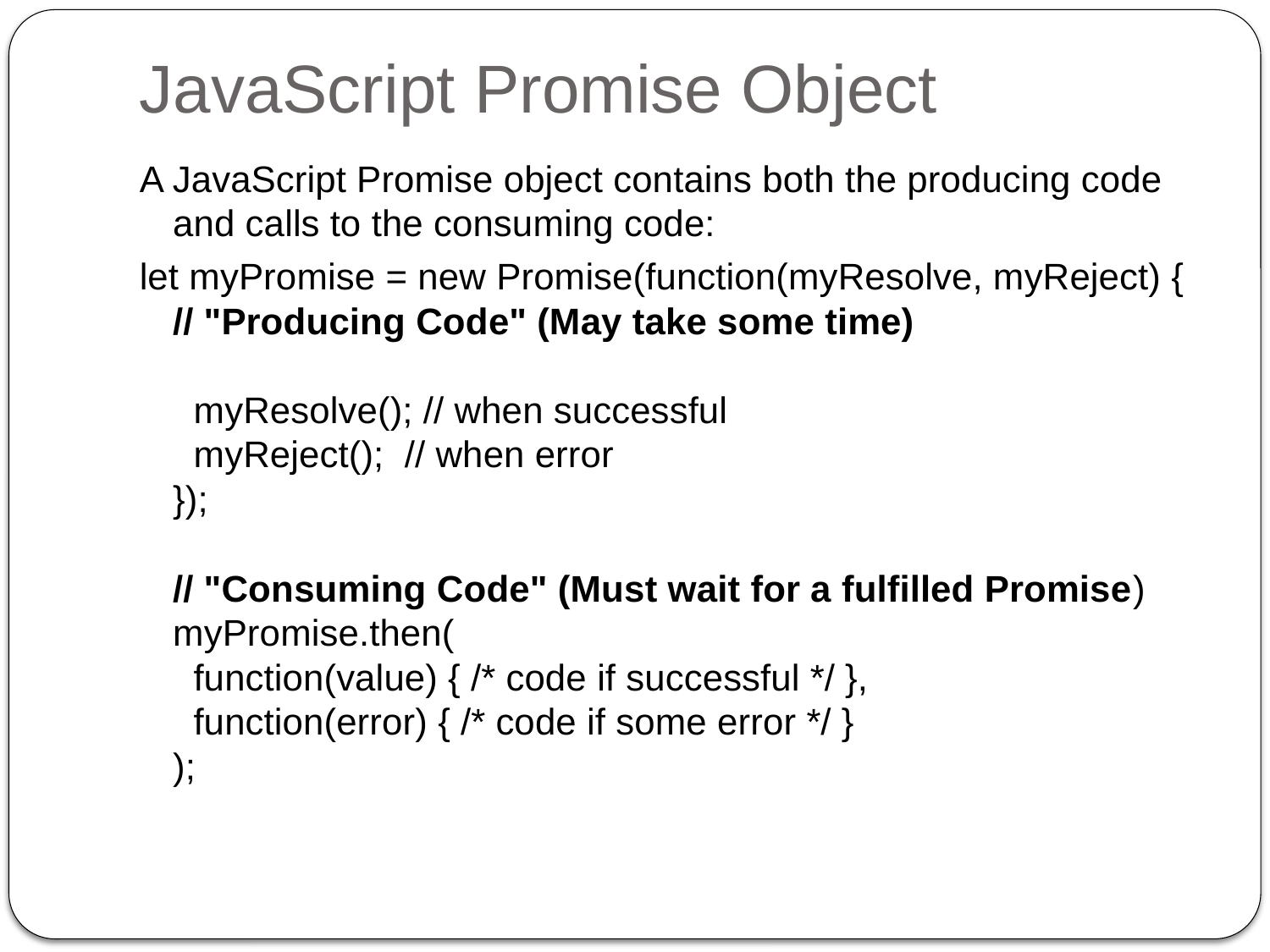

# JavaScript Promise Object
A JavaScript Promise object contains both the producing code and calls to the consuming code:
let myPromise = new Promise(function(myResolve, myReject) {
// "Producing Code" (May take some time)
  myResolve(); // when successful
  myReject();  // when error
});
// "Consuming Code" (Must wait for a fulfilled Promise)
myPromise.then(
  function(value) { /* code if successful */ },
  function(error) { /* code if some error */ }
);